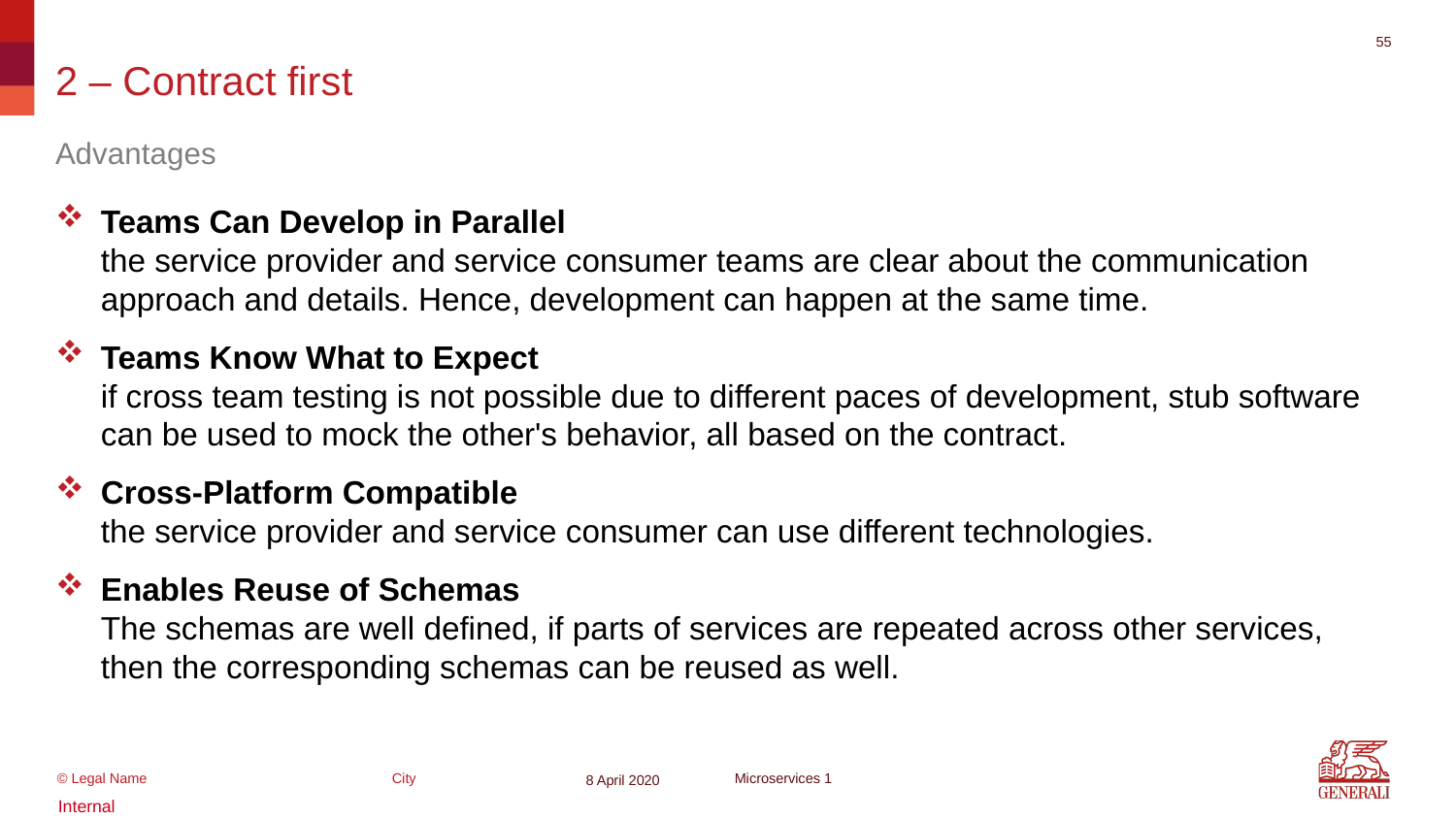

55
# 2 – Contract first
Advantages
Teams Can Develop in Parallel
the service provider and service consumer teams are clear about the communication approach and details. Hence, development can happen at the same time.

Teams Know What to Expect
if cross team testing is not possible due to different paces of development, stub software can be used to mock the other's behavior, all based on the contract.

Cross-Platform Compatible
the service provider and service consumer can use different technologies.

Enables Reuse of Schemas
The schemas are well defined, if parts of services are repeated across other services, then the corresponding schemas can be reused as well.
8 April 2020
Microservices 1